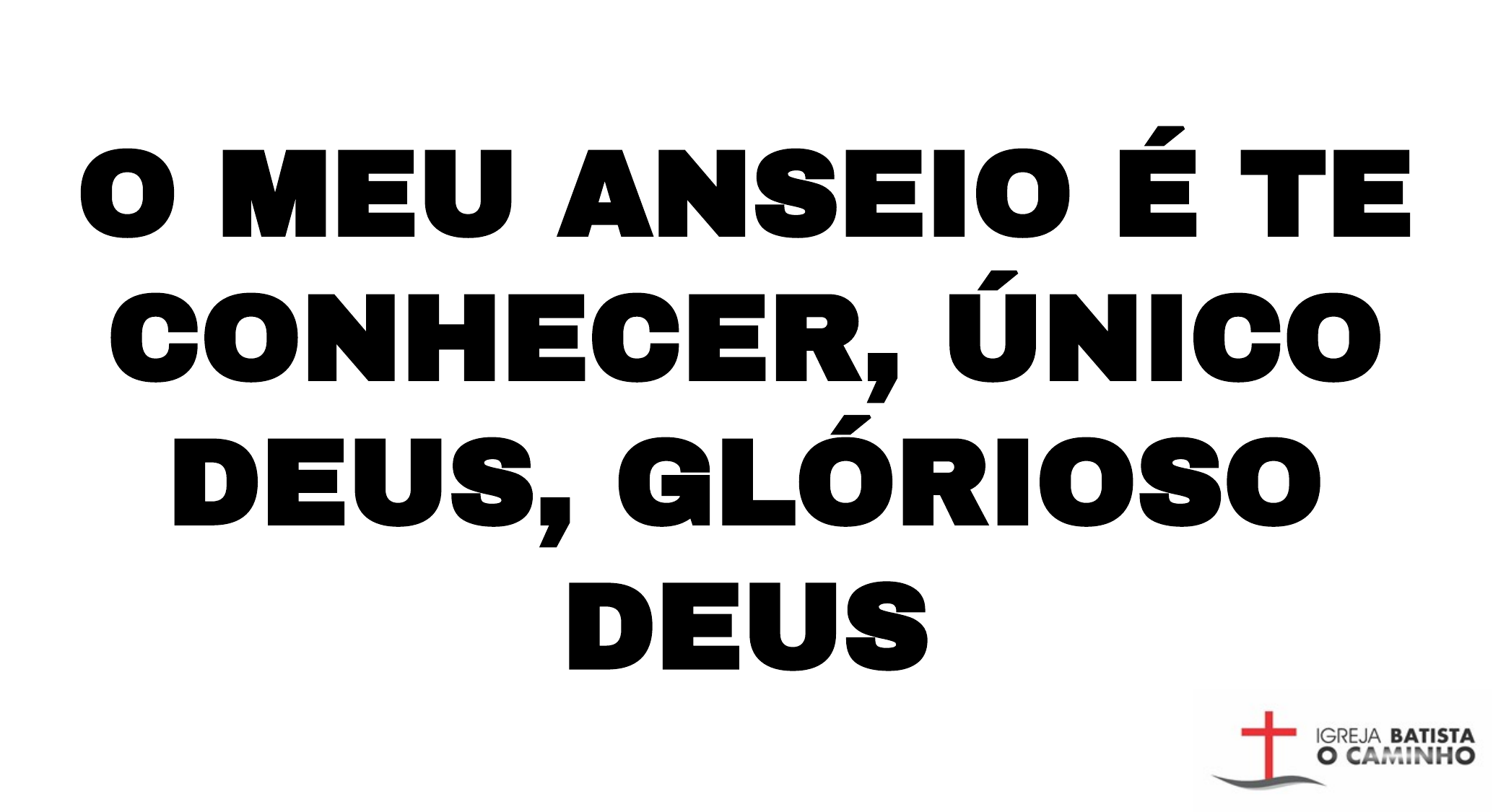

O MEU ANSEIO É TE CONHECER, ÚNICO DEUS, GLÓRIOSO DEUS